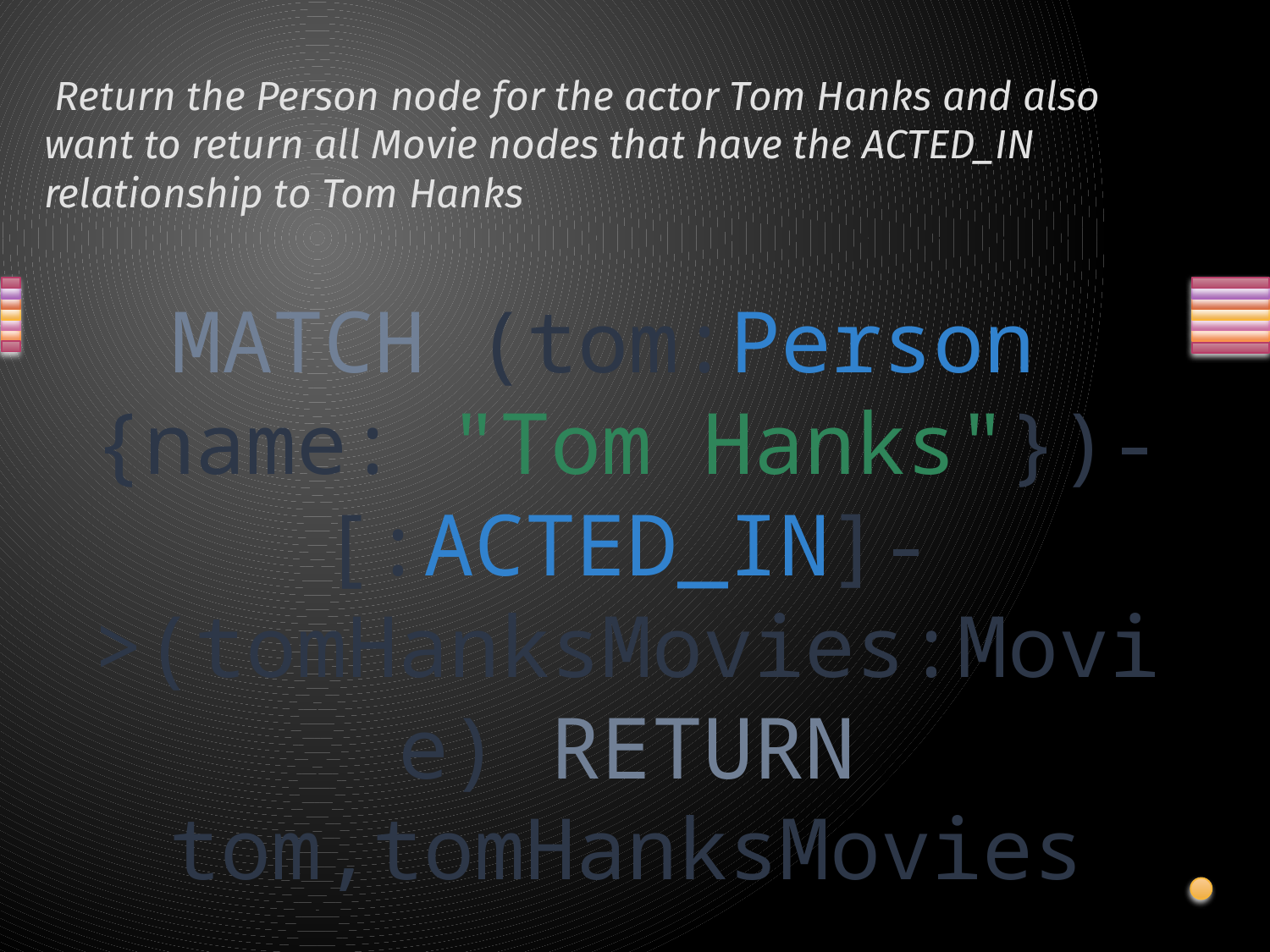

# Return the Person node for the actor Tom Hanks and also want to return all Movie nodes that have the ACTED_IN relationship to Tom Hanks
MATCH (tom:Person {name: "Tom Hanks"})-[:ACTED_IN]->(tomHanksMovies:Movie) RETURN tom,tomHanksMovies